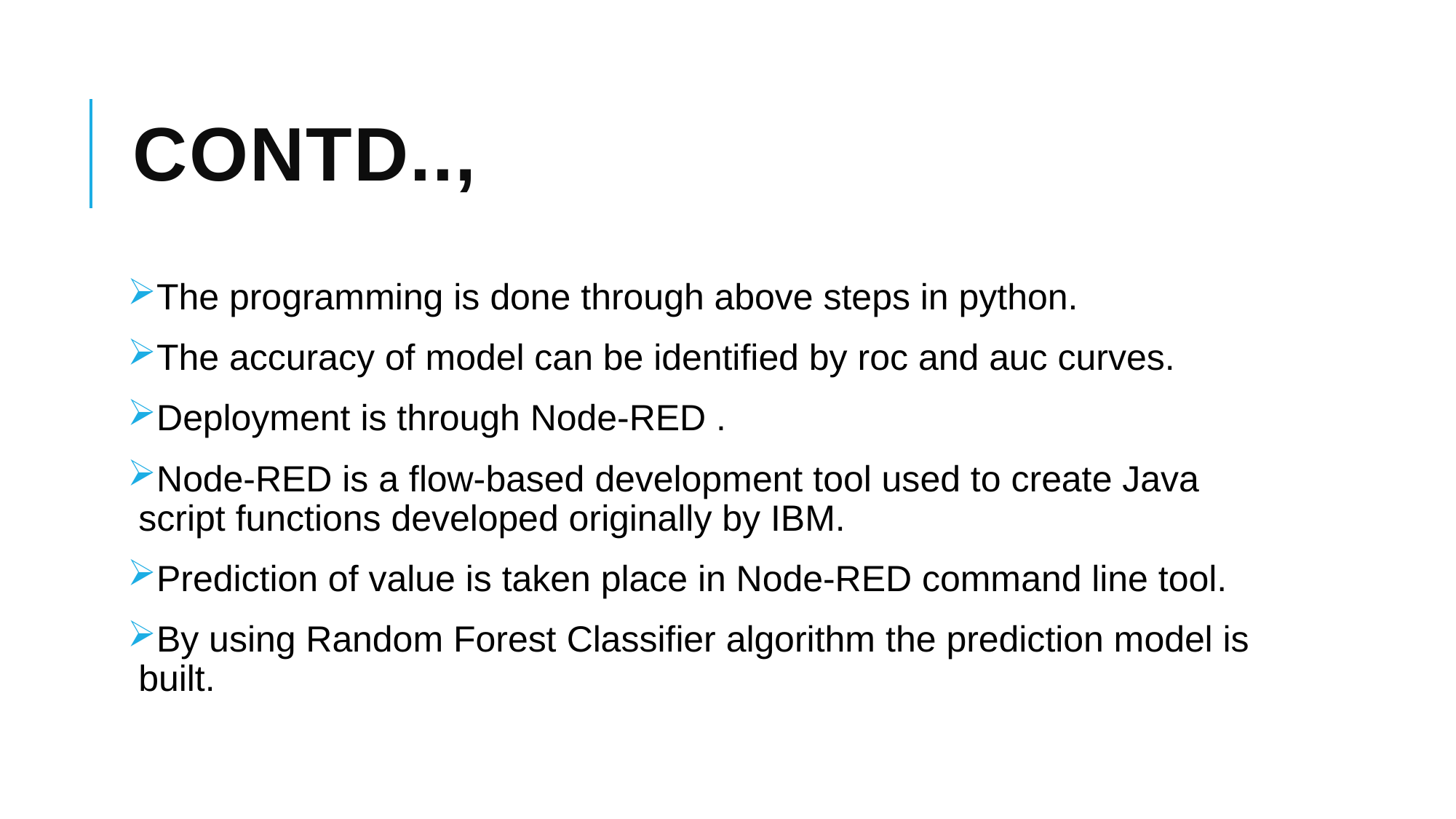

# Contd..,
The programming is done through above steps in python.
The accuracy of model can be identified by roc and auc curves.
Deployment is through Node-RED .
Node-RED is a flow-based development tool used to create Java script functions developed originally by IBM.
Prediction of value is taken place in Node-RED command line tool.
By using Random Forest Classifier algorithm the prediction model is built.